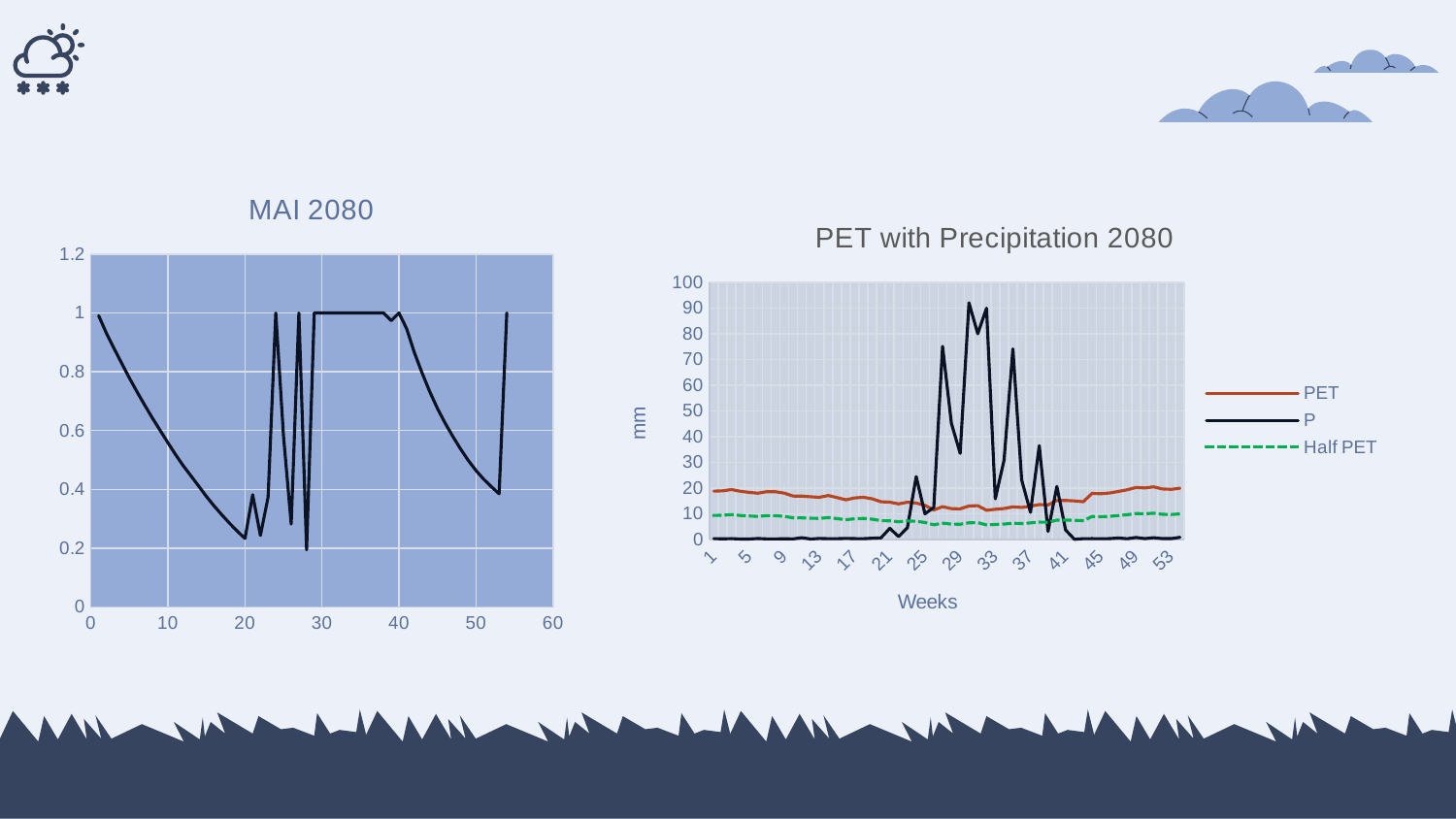

### Chart:

| Category |  |
|---|---|

### Chart: PET with Precipitation 2080

| Category |  |  |  |
|---|---|---|---|
| 1 | 18.8188165209787 | 0.382 | 9.40940826048935 |
| 2 | 18.9474302571634 | 0.2929 | 9.4737151285817 |
| 3 | 19.4388916971704 | 0.3829 | 9.7194458485852 |
| 4 | 18.7718503093448 | 0.238929 | 9.3859251546724 |
| 5 | 18.3508169250889 | 0.23929 | 9.17540846254445 |
| 6 | 18.0228601945813 | 0.437328 | 9.01143009729065 |
| 7 | 18.6228067459309 | 0.282 | 9.31140337296545 |
| 8 | 18.5928240497629 | 0.2829 | 9.29641202488145 |
| 9 | 18.0287331676621 | 0.33 | 9.01436658383105 |
| 10 | 16.9233727029375 | 0.2728 | 8.46168635146875 |
| 11 | 16.9009693415093 | 0.738 | 8.45048467075465 |
| 12 | 16.6433351208523 | 0.236782 | 8.32166756042615 |
| 13 | 16.429766081253 | 0.4673 | 8.2148830406265 |
| 14 | 17.1265914466173 | 0.3738 | 8.56329572330865 |
| 15 | 16.3278299759261 | 0.3783 | 8.16391498796305 |
| 16 | 15.4639215300293 | 0.4738 | 7.73196076501465 |
| 17 | 16.2016767590896 | 0.38 | 8.1008383795448 |
| 18 | 16.4309941561275 | 0.36738 | 8.21549707806375 |
| 19 | 15.8604566053004 | 0.536 | 7.9302283026502 |
| 20 | 14.6947889353258 | 0.673 | 7.3473944676629 |
| 21 | 14.5764129207856 | 4.39 | 7.2882064603928 |
| 22 | 13.8733520540298 | 1.17 | 6.9366760270149 |
| 23 | 14.525897021728 | 4.62 | 7.262948510864 |
| 24 | 14.2189894019089 | 24.5 | 7.10949470095445 |
| 25 | 13.3214705663648 | 10.02 | 6.6607352831824 |
| 26 | 11.498082280671 | 12.4903 | 5.7490411403355 |
| 27 | 12.8154653450434 | 75.1 | 6.4077326725217 |
| 28 | 12.0224513907331 | 45.2 | 6.01122569536655 |
| 29 | 11.9352469721613 | 33.51 | 5.96762348608065 |
| 30 | 13.08447343035 | 92.0 | 6.542236715175 |
| 31 | 13.195044721461 | 79.97 | 6.5975223607305 |
| 32 | 11.405258048782 | 89.9 | 5.702629024391 |
| 33 | 11.7954753397123 | 15.83 | 5.89773766985615 |
| 34 | 12.072197991524 | 30.88 | 6.036098995762 |
| 35 | 12.7241436033417 | 74.09 | 6.36207180167085 |
| 36 | 12.4957216616709 | 23.21 | 6.24786083083545 |
| 37 | 12.9887966422858 | 10.6 | 6.4943983211429 |
| 38 | 13.6152899401202 | 36.5 | 6.8076449700601 |
| 39 | 13.4590349550258 | 3.2 | 6.7295174775129 |
| 40 | 15.1760437083127 | 20.64 | 7.58802185415635 |
| 41 | 15.2120809571549 | 3.73 | 7.60604047857745 |
| 42 | 15.0390547884708 | 0.12891 | 7.5195273942354 |
| 43 | 14.7000123317791 | 0.3729 | 7.35000616588955 |
| 44 | 17.9534030320492 | 0.3829 | 8.9767015160246 |
| 45 | 17.808550227616 | 0.3729 | 8.904275113808 |
| 46 | 18.1068606014036 | 0.389 | 9.0534303007018 |
| 47 | 18.7006100926302 | 0.638238 | 9.3503050463151 |
| 48 | 19.3588668873776 | 0.34839 | 9.6794334436888 |
| 49 | 20.2695028065293 | 0.8292 | 10.13475140326465 |
| 50 | 20.0641349415542 | 0.3793 | 10.0320674707771 |
| 51 | 20.4780685285851 | 0.73828 | 10.23903426429255 |
| 52 | 19.6541753063325 | 0.3839 | 9.82708765316625 |
| 53 | 19.5379282013519 | 0.38929 | 9.76896410067595 |
| 54 | 19.95067151248 | 0.9 | 9.97533575624 |